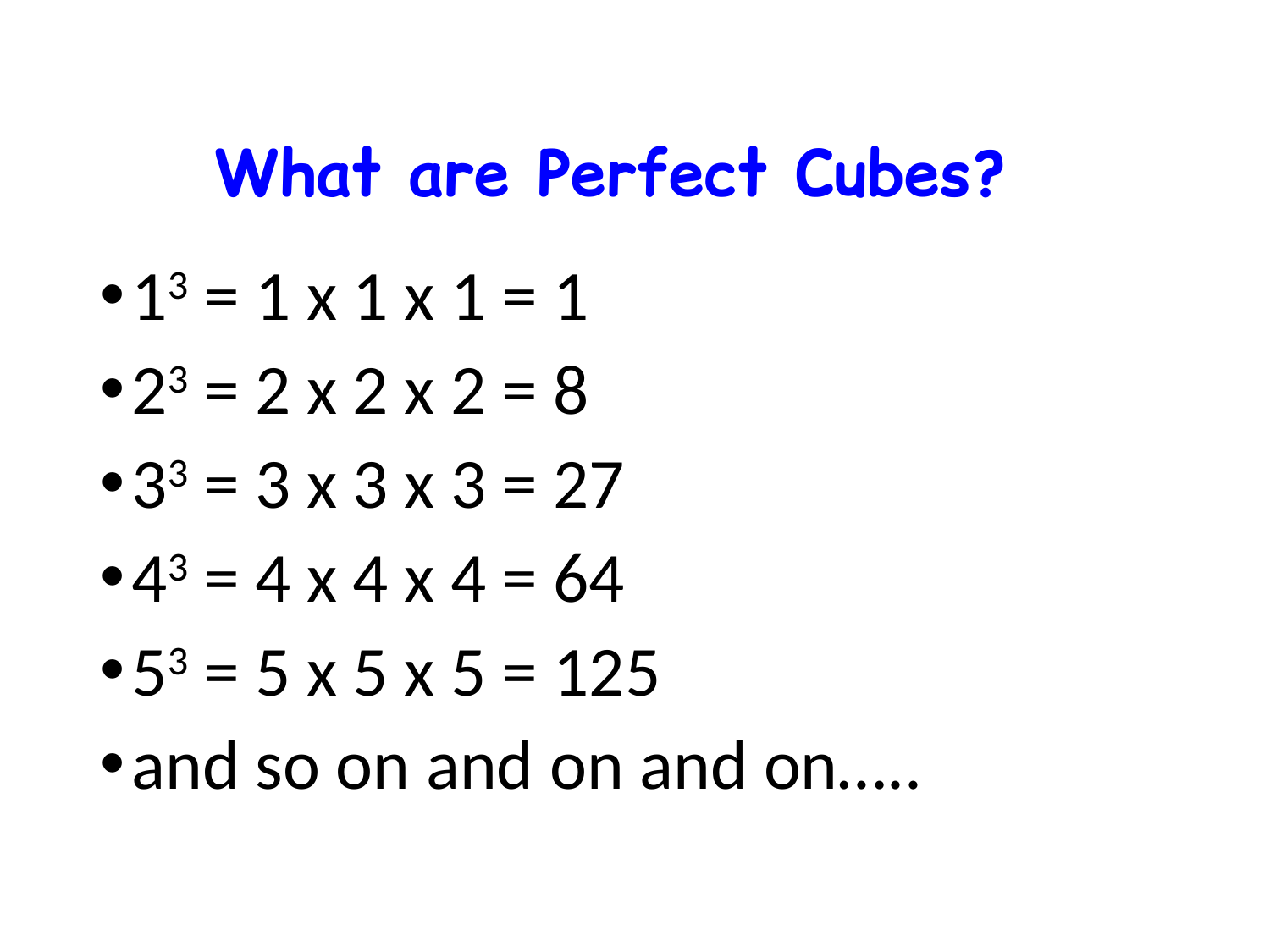

13 = 1 x 1 x 1 = 1
23 = 2 x 2 x 2 = 8
33 = 3 x 3 x 3 = 27
43 = 4 x 4 x 4 = 64
53 = 5 x 5 x 5 = 125
and so on and on and on…..

What are Perfect Cubes?